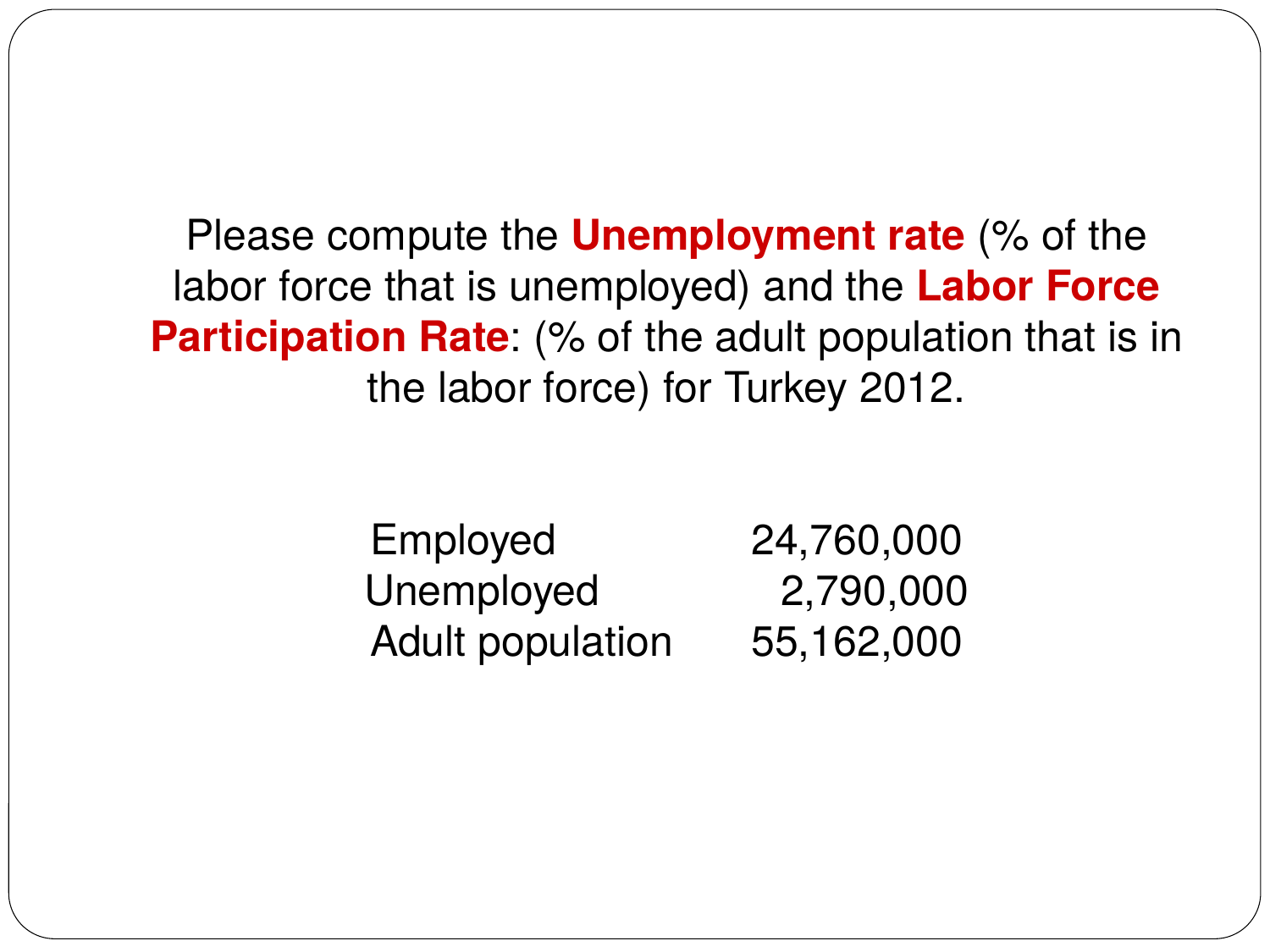

#
Please compute the Unemployment rate (% of the labor force that is unemployed) and the Labor Force Participation Rate: (% of the adult population that is in the labor force) for Turkey 2012.

Employed 		24,760,000
Unemployed  	   2,790,000
Adult population 	55,162,000